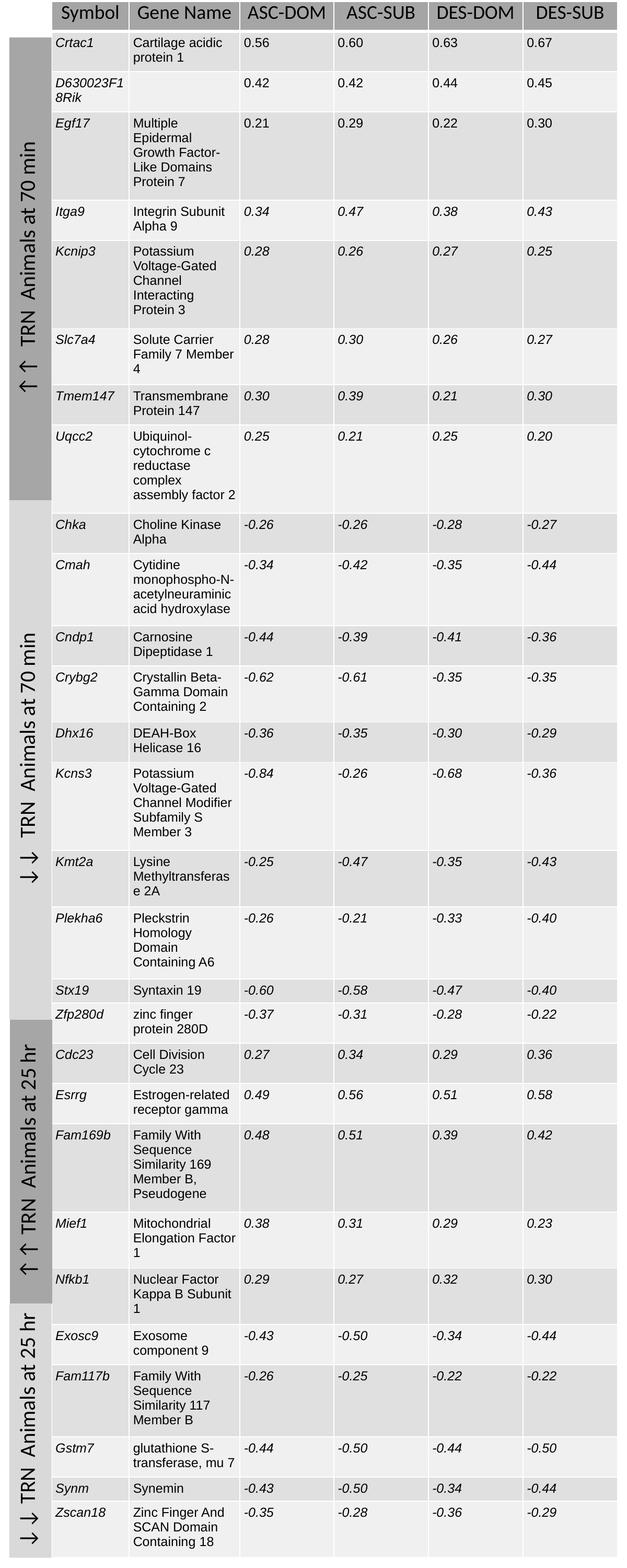

| Symbol | Gene Name | ASC-DOM | ASC-SUB | DES-DOM | DES-SUB |
| --- | --- | --- | --- | --- | --- |
| Crtac1 | Cartilage acidic protein 1 | 0.56 | 0.60 | 0.63 | 0.67 |
| D630023F18Rik |  | 0.42 | 0.42 | 0.44 | 0.45 |
| Egf17 | Multiple Epidermal Growth Factor-Like Domains Protein 7 | 0.21 | 0.29 | 0.22 | 0.30 |
| Itga9 | Integrin Subunit Alpha 9 | 0.34 | 0.47 | 0.38 | 0.43 |
| Kcnip3 | Potassium Voltage-Gated Channel Interacting Protein 3 | 0.28 | 0.26 | 0.27 | 0.25 |
| Slc7a4 | Solute Carrier Family 7 Member 4 | 0.28 | 0.30 | 0.26 | 0.27 |
| Tmem147 | Transmembrane Protein 147 | 0.30 | 0.39 | 0.21 | 0.30 |
| Uqcc2 | Ubiquinol-cytochrome c reductase complex assembly factor 2 | 0.25 | 0.21 | 0.25 | 0.20 |
| Chka | Choline Kinase Alpha | -0.26 | -0.26 | -0.28 | -0.27 |
| Cmah | Cytidine monophospho-N-acetylneuraminic acid hydroxylase | -0.34 | -0.42 | -0.35 | -0.44 |
| Cndp1 | Carnosine Dipeptidase 1 | -0.44 | -0.39 | -0.41 | -0.36 |
| Crybg2 | Crystallin Beta-Gamma Domain Containing 2 | -0.62 | -0.61 | -0.35 | -0.35 |
| Dhx16 | DEAH-Box Helicase 16 | -0.36 | -0.35 | -0.30 | -0.29 |
| Kcns3 | Potassium Voltage-Gated Channel Modifier Subfamily S Member 3 | -0.84 | -0.26 | -0.68 | -0.36 |
| Kmt2a | Lysine Methyltransferase 2A | -0.25 | -0.47 | -0.35 | -0.43 |
| Plekha6 | Pleckstrin Homology Domain Containing A6 | -0.26 | -0.21 | -0.33 | -0.40 |
| Stx19 | Syntaxin 19 | -0.60 | -0.58 | -0.47 | -0.40 |
| Zfp280d | zinc finger protein 280D | -0.37 | -0.31 | -0.28 | -0.22 |
| Cdc23 | Cell Division Cycle 23 | 0.27 | 0.34 | 0.29 | 0.36 |
| Esrrg | Estrogen-related receptor gamma | 0.49 | 0.56 | 0.51 | 0.58 |
| Fam169b | Family With Sequence Similarity 169 Member B, Pseudogene | 0.48 | 0.51 | 0.39 | 0.42 |
| Mief1 | Mitochondrial Elongation Factor 1 | 0.38 | 0.31 | 0.29 | 0.23 |
| Nfkb1 | Nuclear Factor Kappa B Subunit 1 | 0.29 | 0.27 | 0.32 | 0.30 |
| Exosc9 | Exosome component 9 | -0.43 | -0.50 | -0.34 | -0.44 |
| Fam117b | Family With Sequence Similarity 117 Member B | -0.26 | -0.25 | -0.22 | -0.22 |
| Gstm7 | glutathione S-transferase, mu 7 | -0.44 | -0.50 | -0.44 | -0.50 |
| Synm | Synemin | -0.43 | -0.50 | -0.34 | -0.44 |
| Zscan18 | Zinc Finger And SCAN Domain Containing 18 | -0.35 | -0.28 | -0.36 | -0.29 |
↑↑  TRN  Animals at 70 min
↓↓  TRN  Animals at 70 min
↑↑ TRN  Animals at 25 hr
↓↓ TRN  Animals at 25 hr